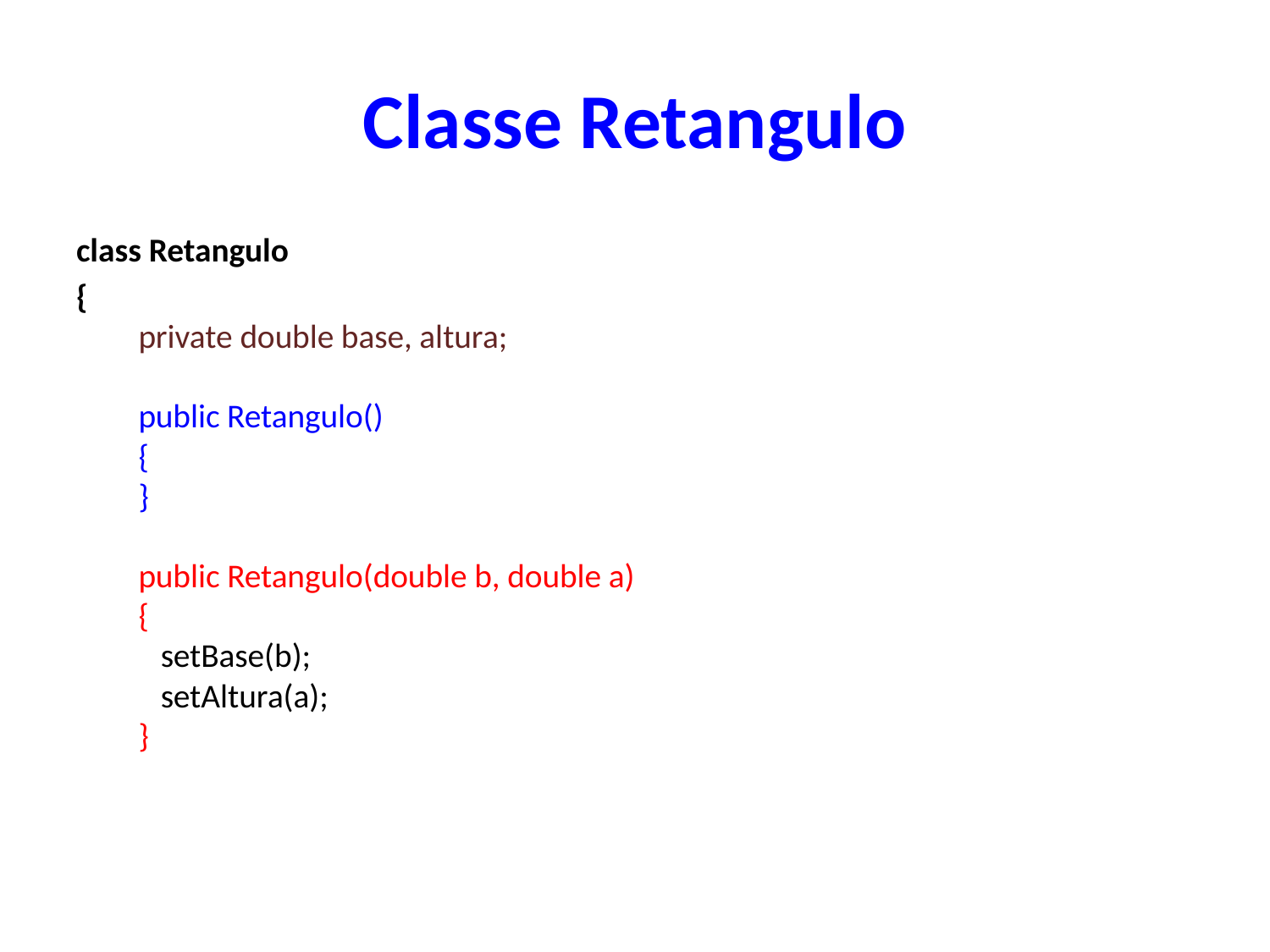

# Classe Retangulo
class Retangulo
{
   private double base, altura;
   public Retangulo()
   {
   }
   public Retangulo(double b, double a)
   {
      setBase(b);
      setAltura(a);
   }